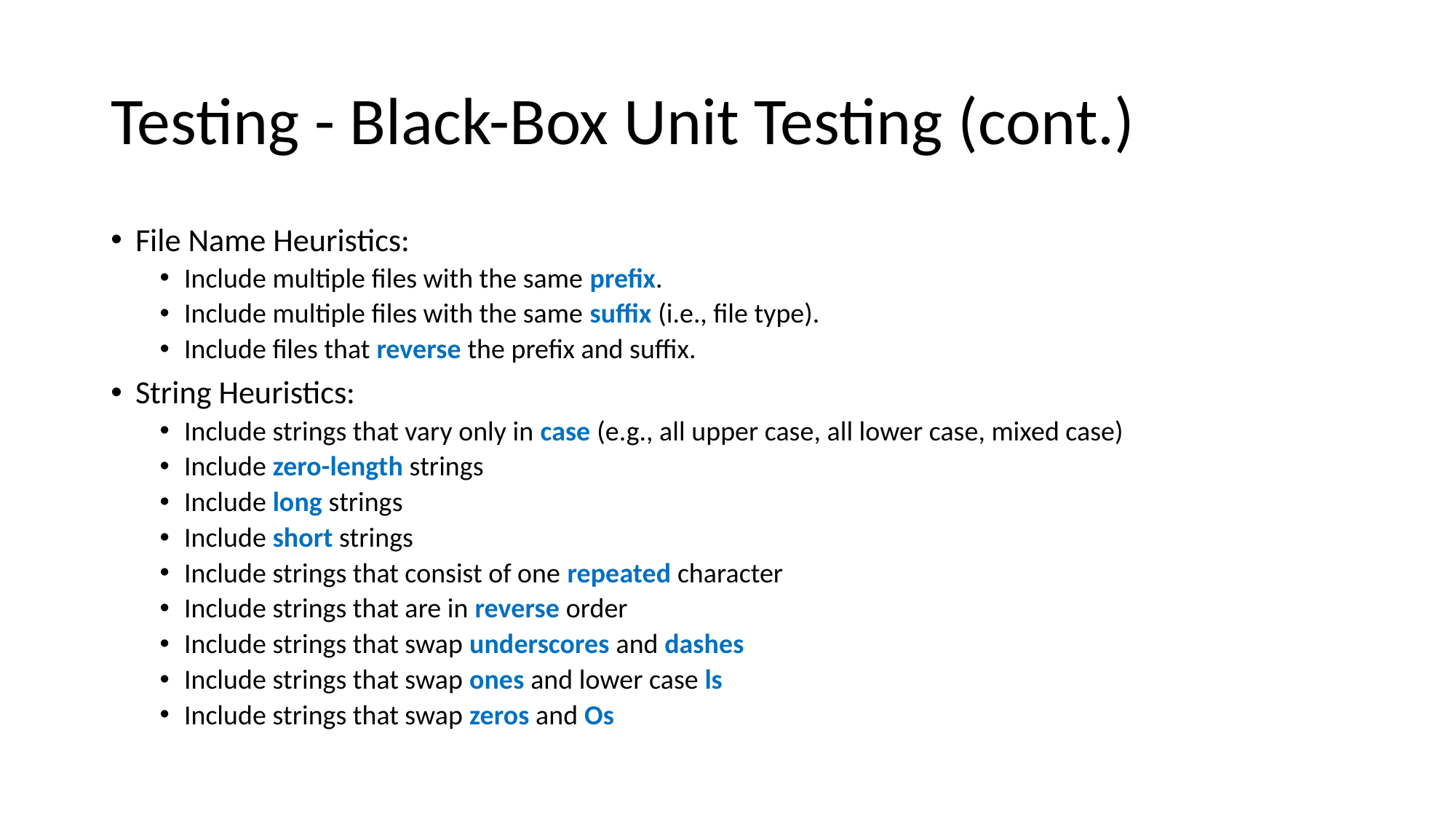

# Testing - Black-Box Unit Testing (cont.)
File Name Heuristics:
Include multiple files with the same prefix.
Include multiple files with the same suffix (i.e., file type).
Include files that reverse the prefix and suffix.
String Heuristics:
Include strings that vary only in case (e.g., all upper case, all lower case, mixed case)
Include zero-length strings
Include long strings
Include short strings
Include strings that consist of one repeated character
Include strings that are in reverse order
Include strings that swap underscores and dashes
Include strings that swap ones and lower case ls
Include strings that swap zeros and Os